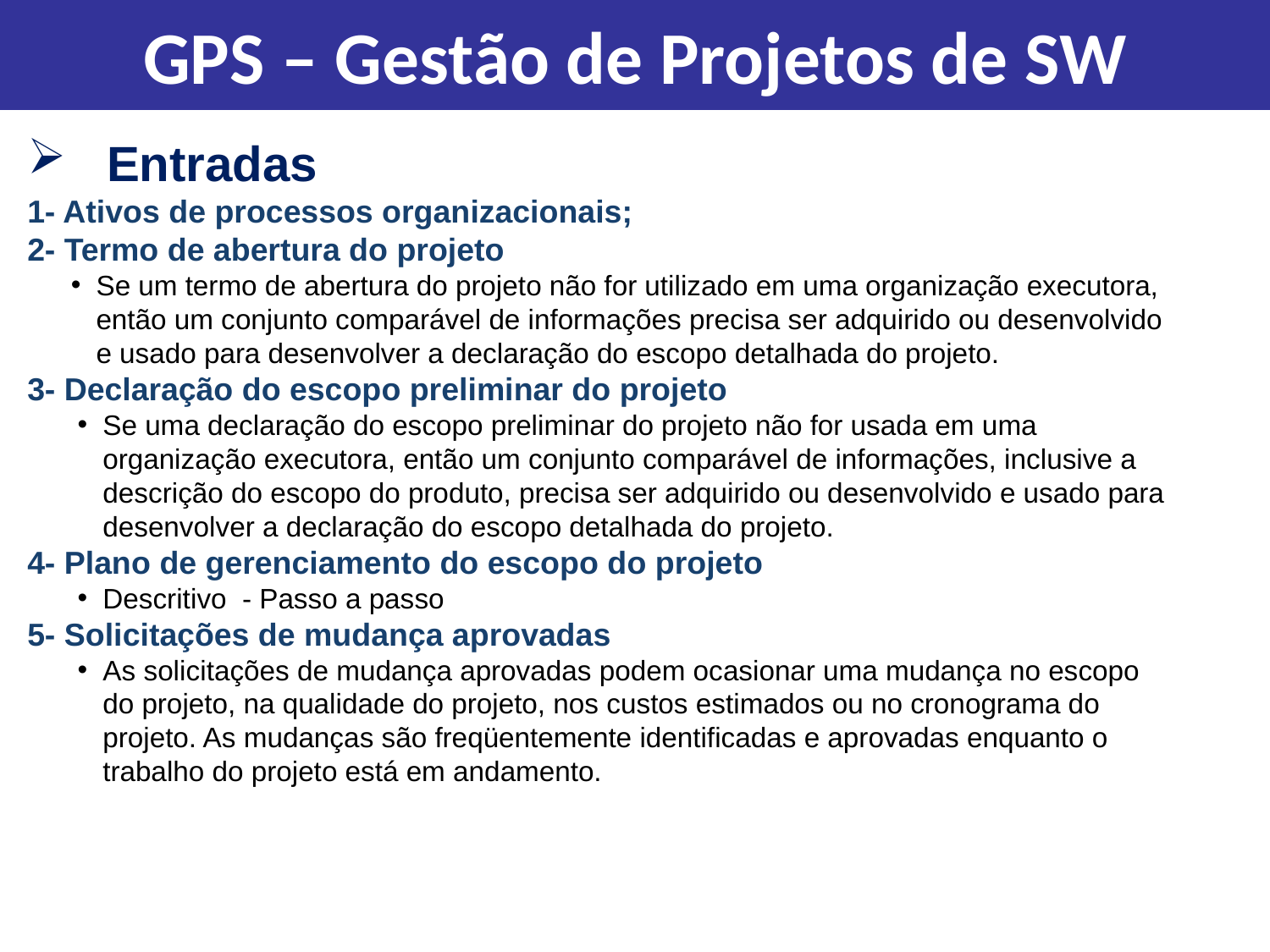

GPS – Gestão de Projetos de SW
Entradas
1- Ativos de processos organizacionais;
2- Termo de abertura do projeto
Se um termo de abertura do projeto não for utilizado em uma organização executora, então um conjunto comparável de informações precisa ser adquirido ou desenvolvido e usado para desenvolver a declaração do escopo detalhada do projeto.
3- Declaração do escopo preliminar do projeto
Se uma declaração do escopo preliminar do projeto não for usada em uma organização executora, então um conjunto comparável de informações, inclusive a descrição do escopo do produto, precisa ser adquirido ou desenvolvido e usado para desenvolver a declaração do escopo detalhada do projeto.
4- Plano de gerenciamento do escopo do projeto
Descritivo  - Passo a passo
5- Solicitações de mudança aprovadas
As solicitações de mudança aprovadas podem ocasionar uma mudança no escopo do projeto, na qualidade do projeto, nos custos estimados ou no cronograma do projeto. As mudanças são freqüentemente identificadas e aprovadas enquanto o trabalho do projeto está em andamento.